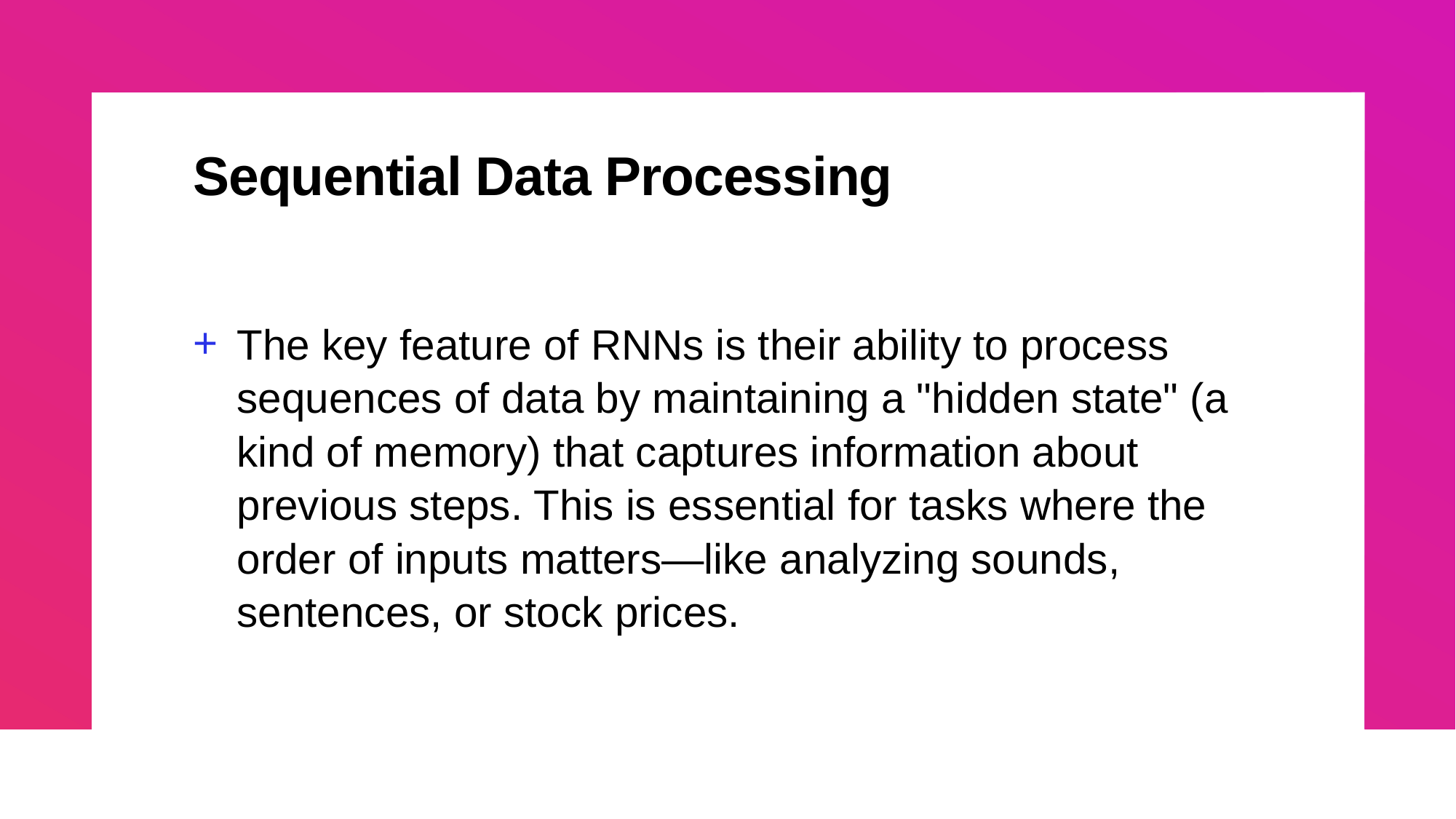

# Sequential Data Processing

The key feature of RNNs is their ability to process sequences of data by maintaining a "hidden state" (a kind of memory) that captures information about previous steps. This is essential for tasks where the order of inputs matters—like analyzing sounds, sentences, or stock prices.